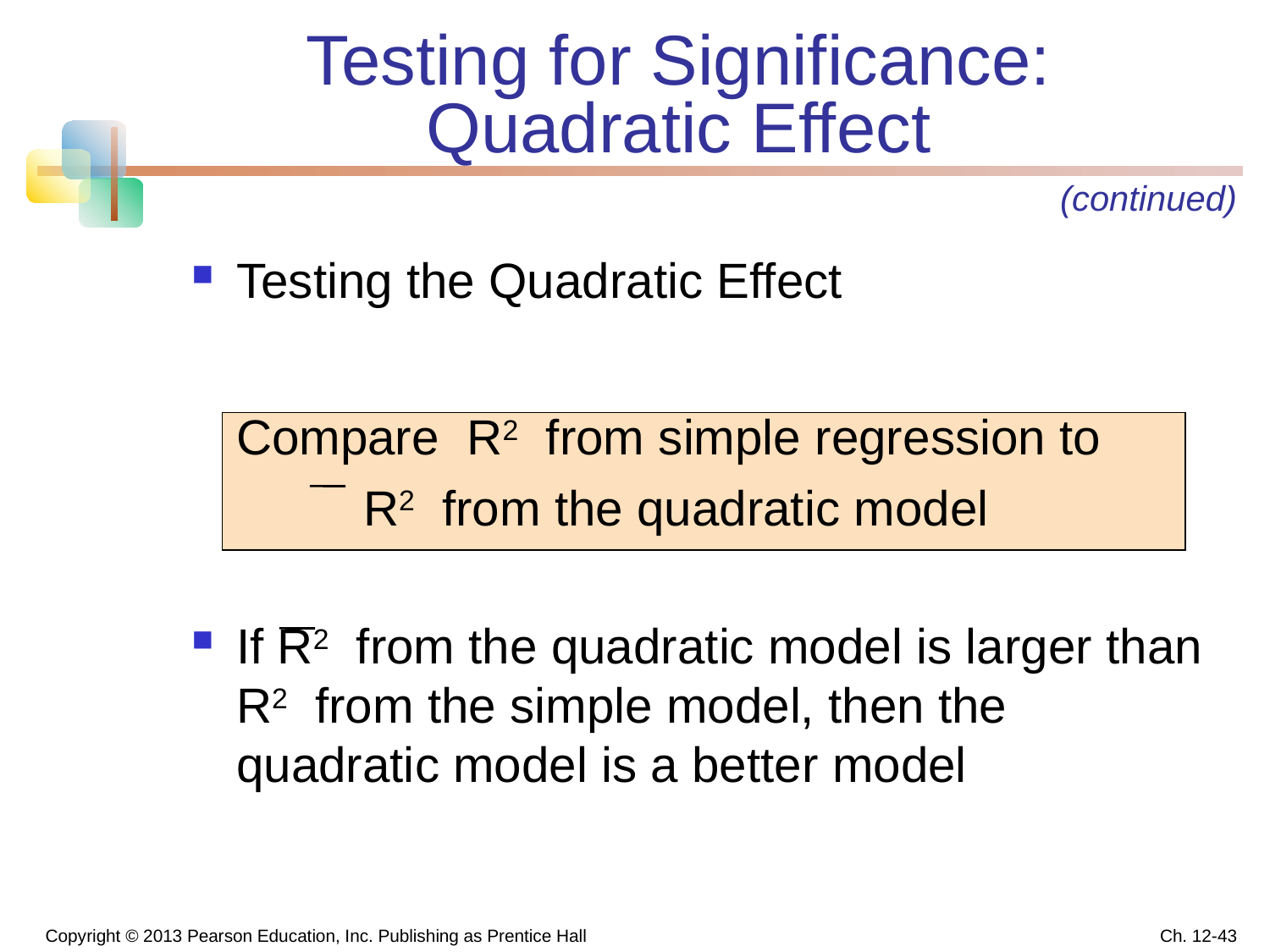

# Testing for Significance: Quadratic Effect
(continued)
Testing the Quadratic Effect

	Compare  R2  from simple regression to
		R2  from the quadratic model

If R2  from the quadratic model is larger than R2  from the simple model, then the quadratic model is a better model

Copyright © 2013 Pearson Education, Inc. Publishing as Prentice Hall
Ch. 12-43